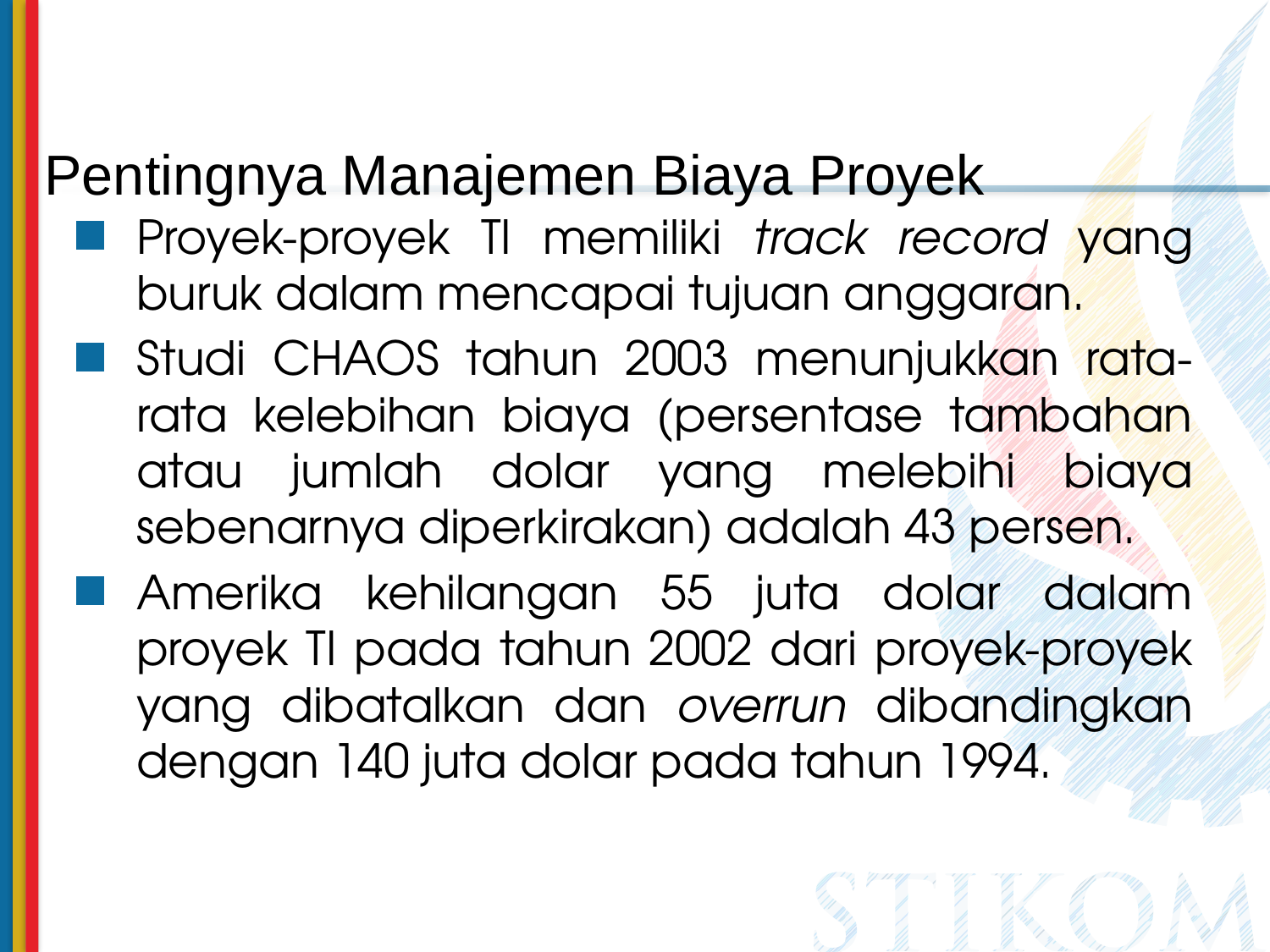

# Pentingnya Manajemen Biaya Proyek
Proyek-proyek TI memiliki track record yang buruk dalam mencapai tujuan anggaran.
Studi CHAOS tahun 2003 menunjukkan rata-rata kelebihan biaya (persentase tambahan atau jumlah dolar yang melebihi biaya sebenarnya diperkirakan) adalah 43 persen.
Amerika kehilangan 55 juta dolar dalam proyek TI pada tahun 2002 dari proyek-proyek yang dibatalkan dan overrun dibandingkan dengan 140 juta dolar pada tahun 1994.